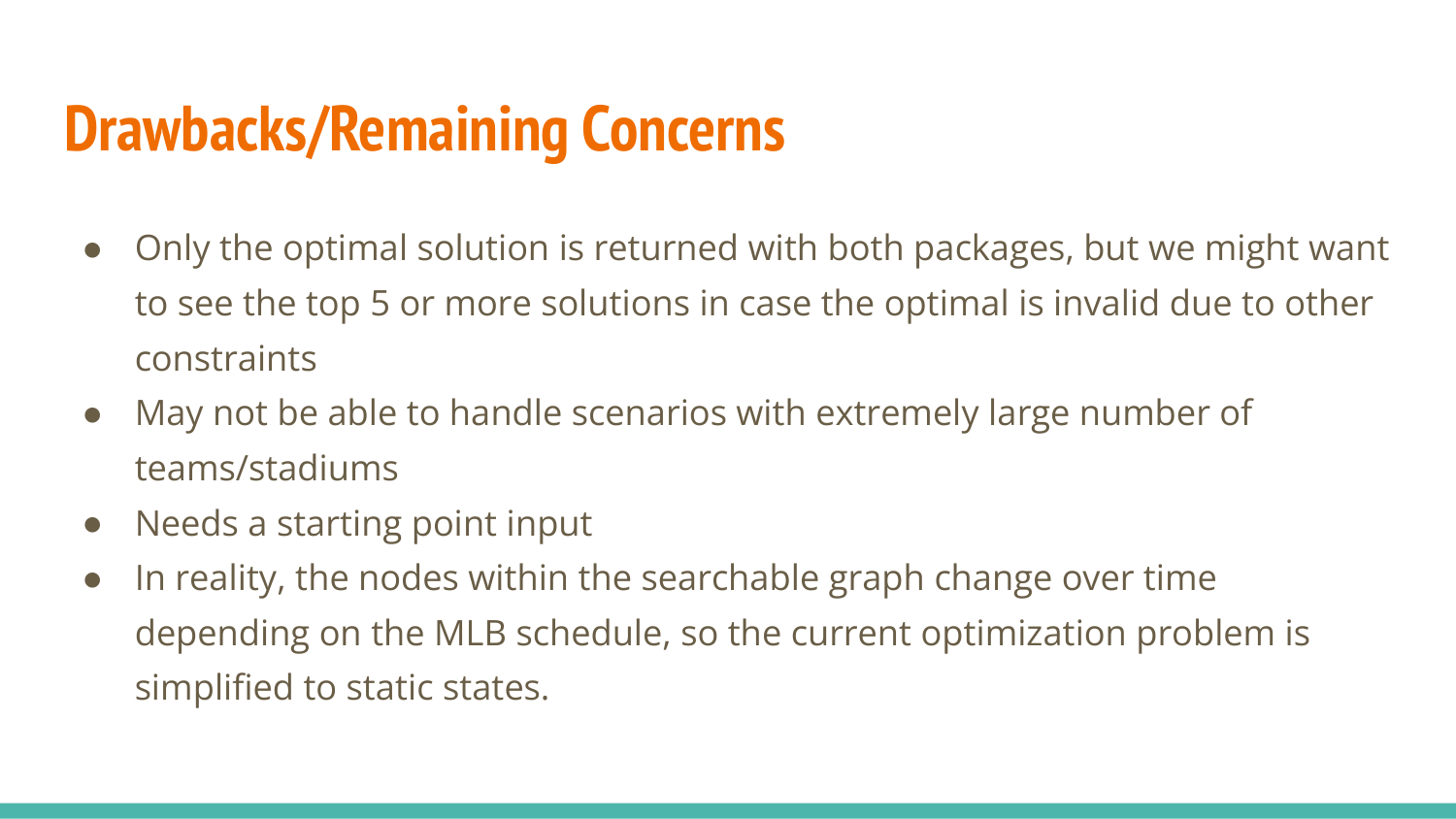

# Drawbacks/Remaining Concerns
Only the optimal solution is returned with both packages, but we might want to see the top 5 or more solutions in case the optimal is invalid due to other constraints
May not be able to handle scenarios with extremely large number of teams/stadiums
Needs a starting point input
In reality, the nodes within the searchable graph change over time depending on the MLB schedule, so the current optimization problem is simplified to static states.